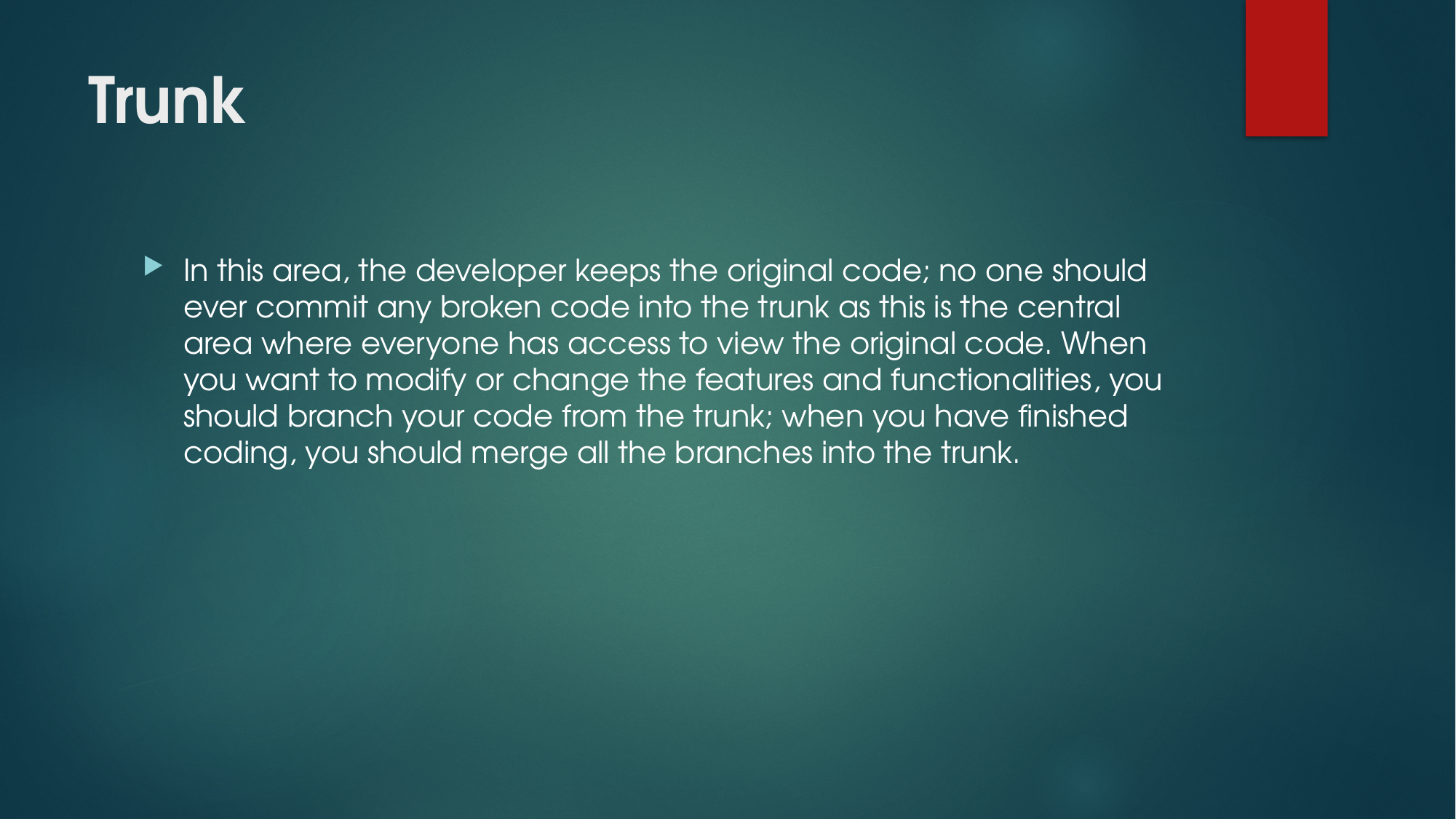

# Trunk
In this area, the developer keeps the original code; no one should ever commit any broken code into the trunk as this is the central area where everyone has access to view the original code. When you want to modify or change the features and functionalities, you should branch your code from the trunk; when you have finished coding, you should merge all the branches into the trunk.